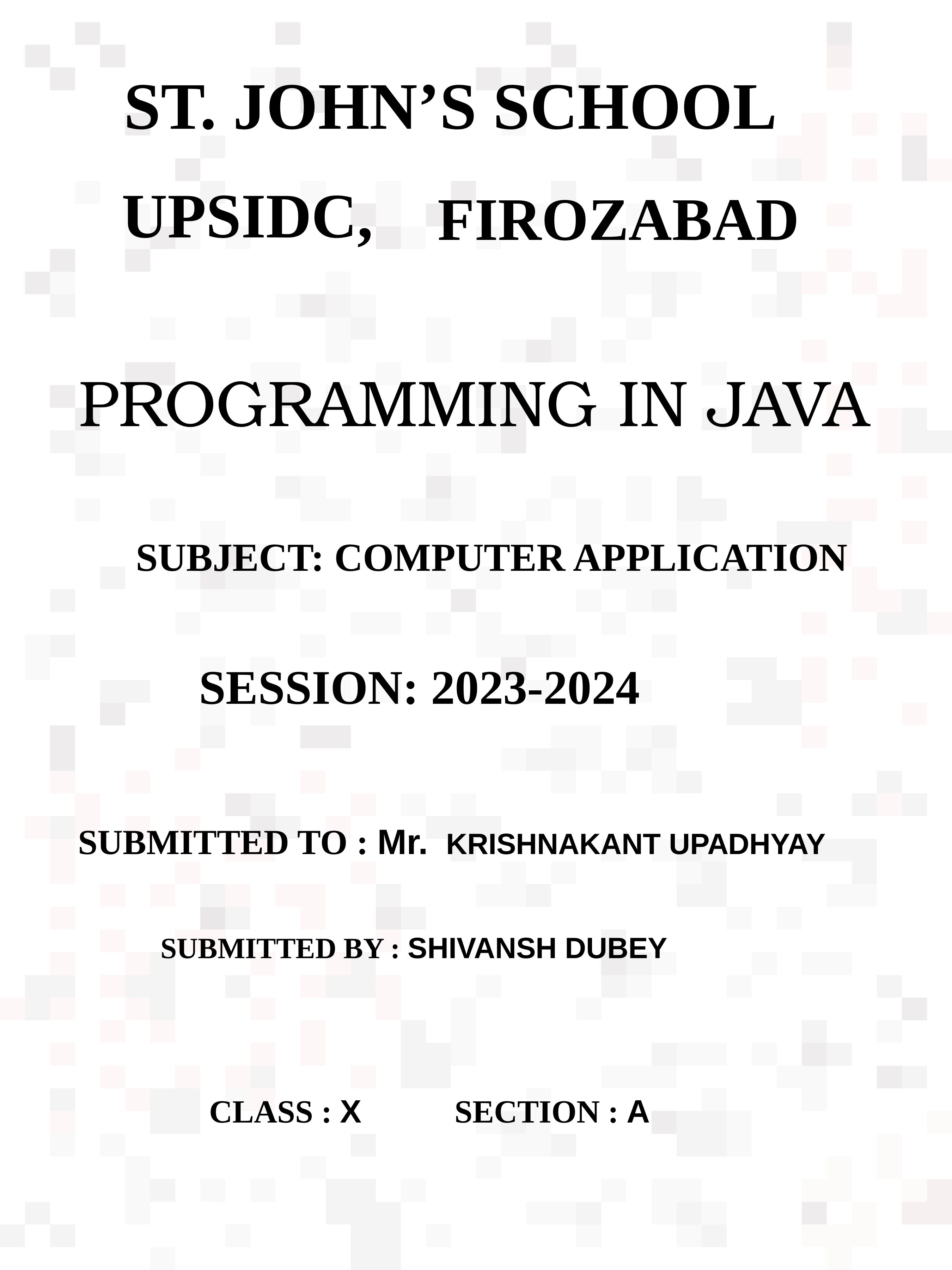

ST. JOHN’S SCHOOL

UPSIDC,
FIROZABAD

PROGRAMMING IN JAVA

SUBJECT: COMPUTER APPLICATION

SESSION: 2023-2024

SUBMITTED TO : Mr.  KRISHNAKANT UPADHYAY

SUBMITTED BY : SHIVANSH DUBEY

CLASS : X
SECTION : A